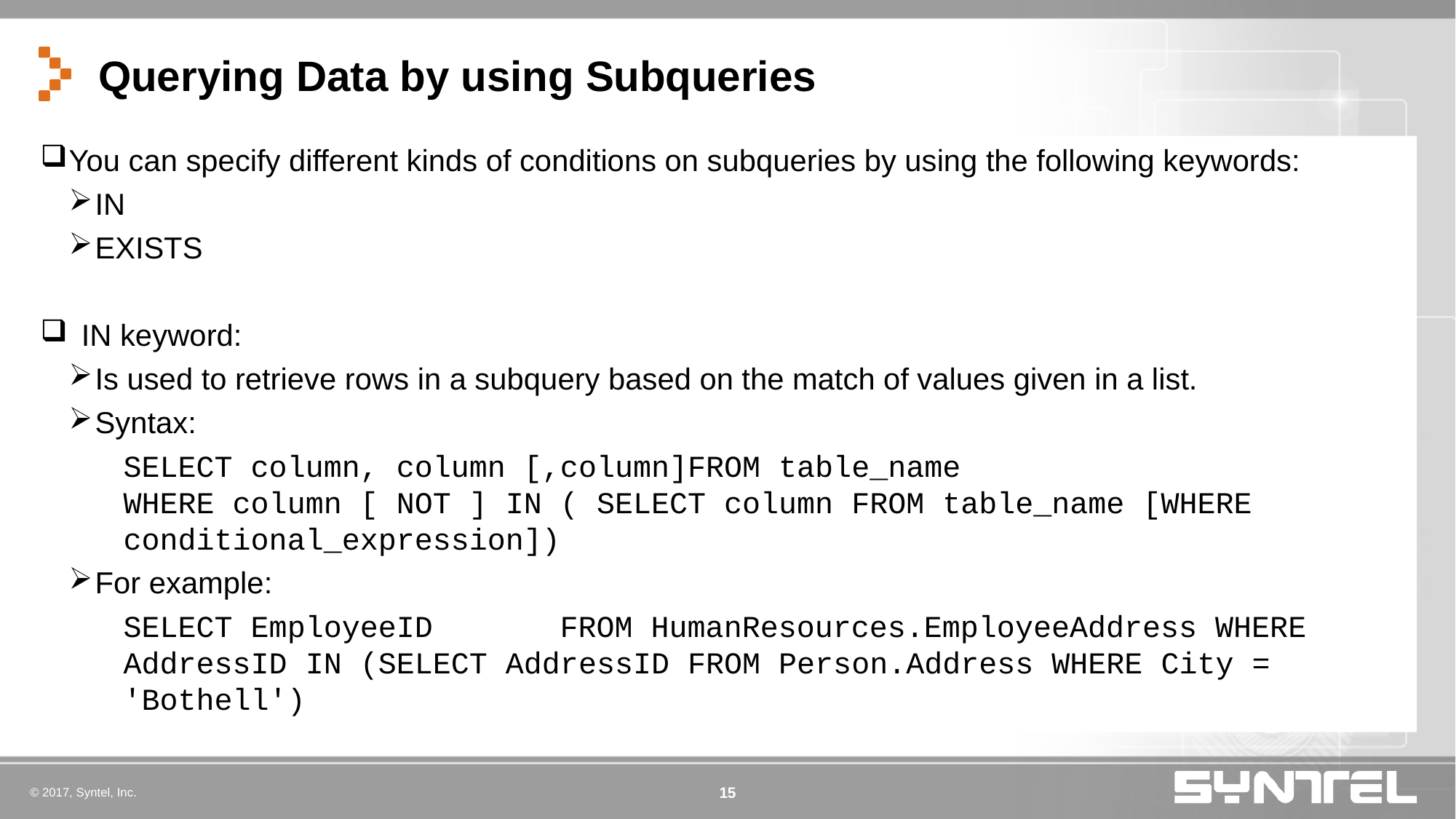

# Querying Data by using Subqueries
You can specify different kinds of conditions on subqueries by using the following keywords:
IN
EXISTS

IN keyword:
Is used to retrieve rows in a subquery based on the match of values given in a list.
Syntax:
	SELECT column, column [,column]FROM table_name 				    WHERE column [ NOT ] IN ( SELECT column FROM table_name [WHERE  conditional_expression])
For example:
	SELECT EmployeeID 	FROM HumanResources.EmployeeAddress WHERE AddressID IN (SELECT AddressID FROM Person.Address WHERE City = 'Bothell')